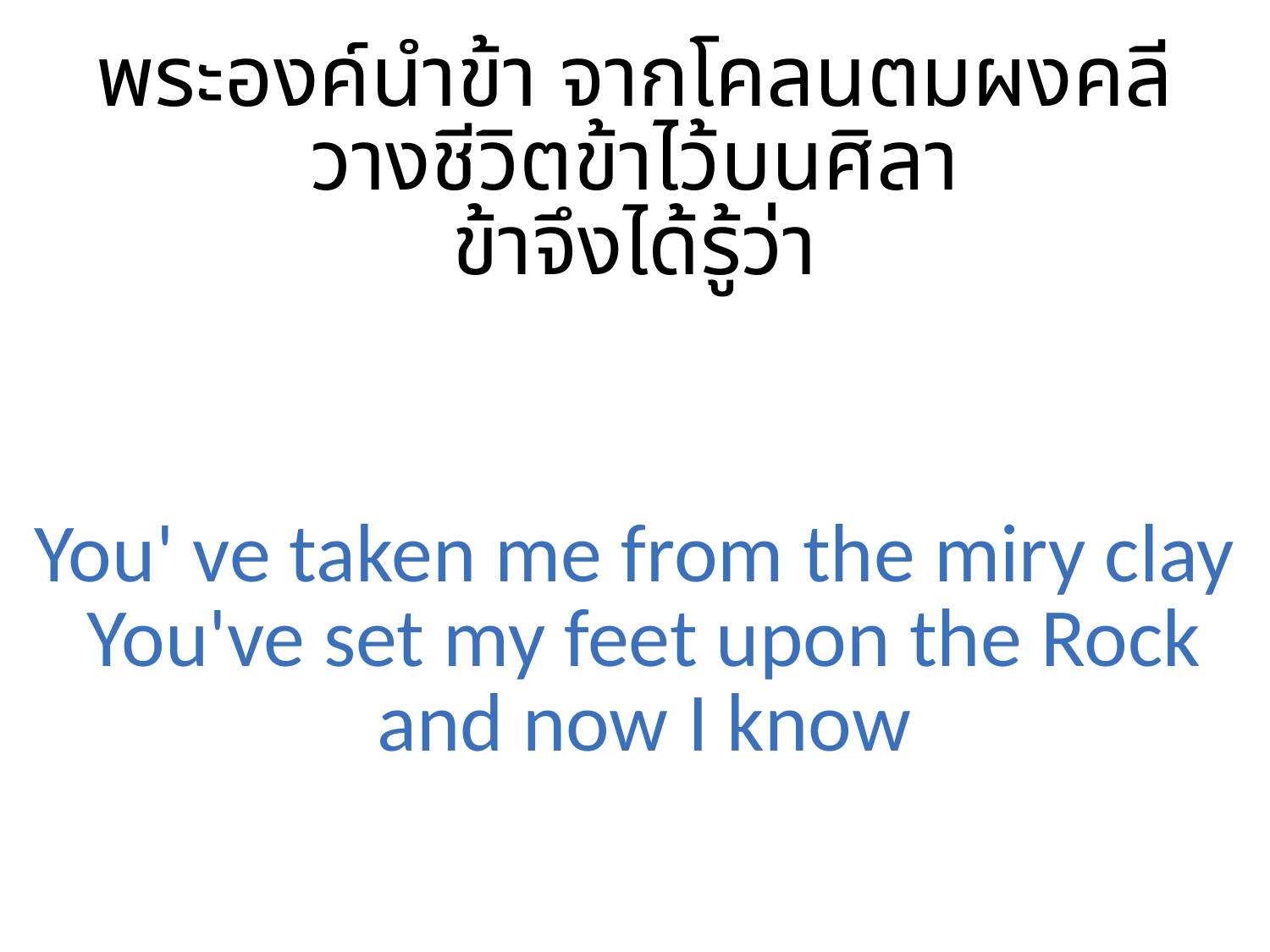

พระองค์นำข้า จากโคลนตมผงคลี
วางชีวิตข้าไว้บนศิลา
ข้าจึงได้รู้ว่า
You' ve taken me from the miry clay
 You've set my feet upon the Rock
 and now I know